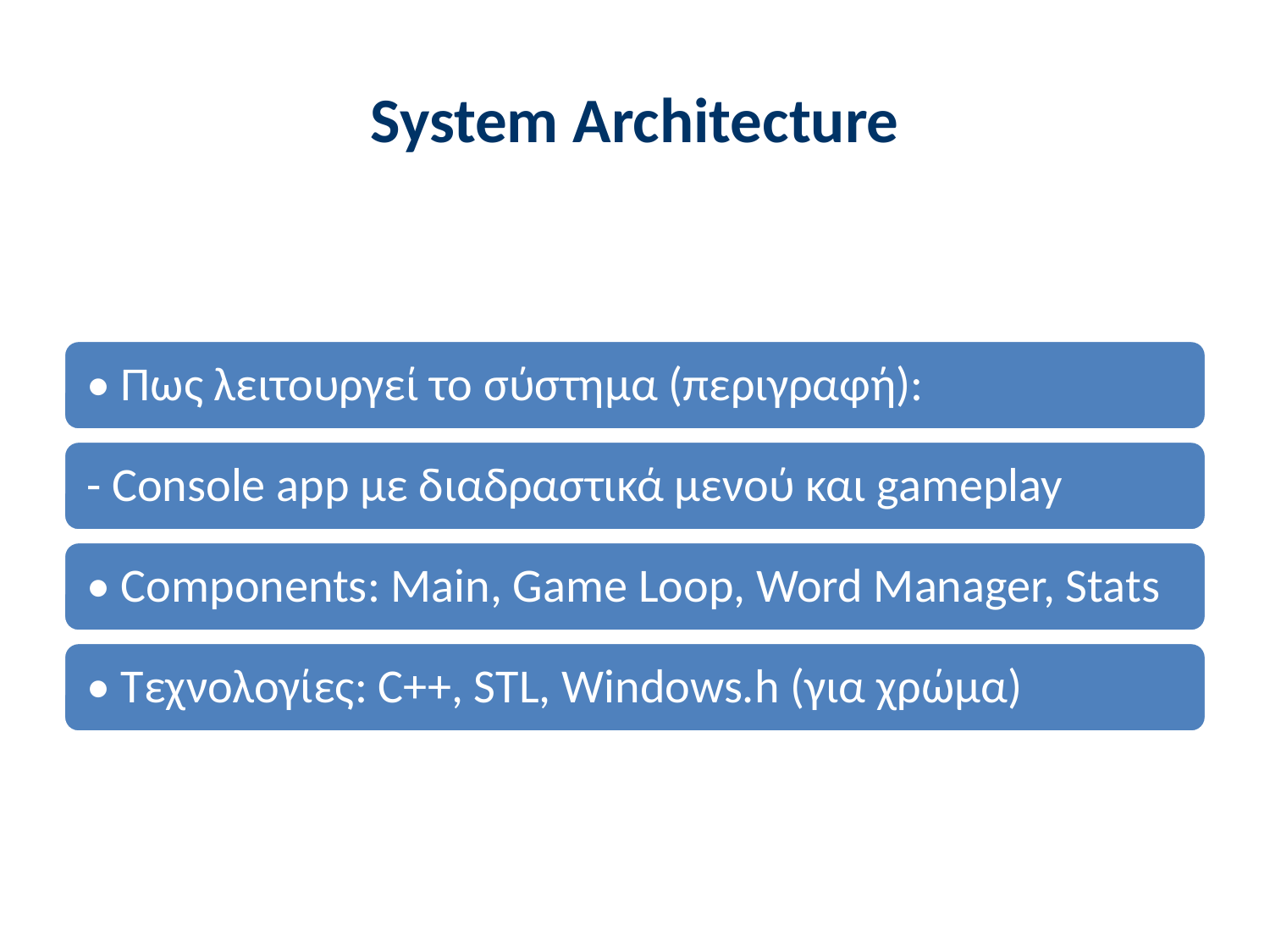

# System Architecture
• Πως λειτουργεί το σύστημα (περιγραφή):
- Console app με διαδραστικά μενού και gameplay
• Components: Main, Game Loop, Word Manager, Stats
• Τεχνολογίες: C++, STL, Windows.h (για χρώμα)